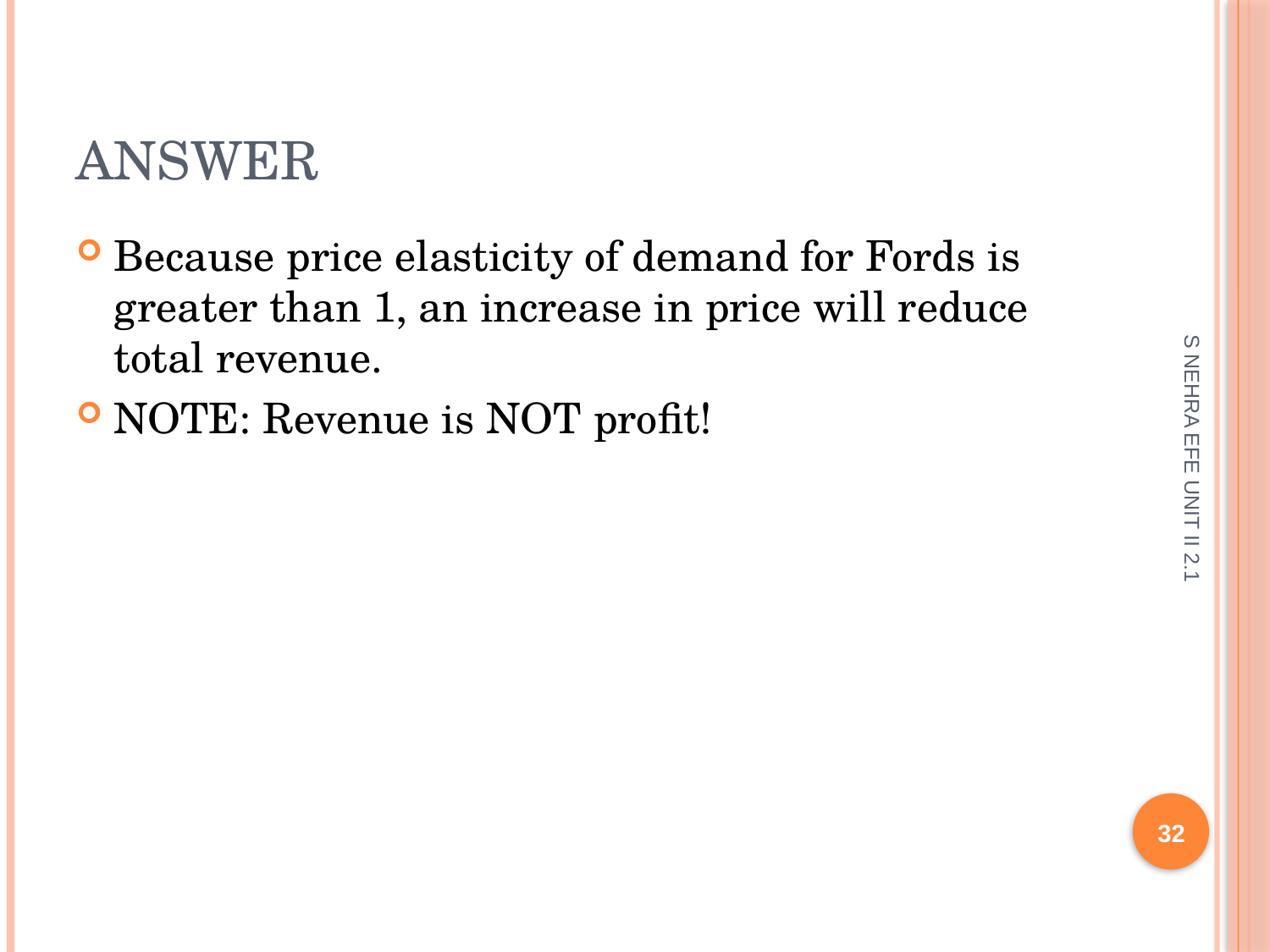

# ANSWER
Because price elasticity of demand for Fords is greater than 1, an increase in price will reduce total revenue.
NOTE: Revenue is NOT profit!

S NEHRA EFE UNIT II 2.1
32